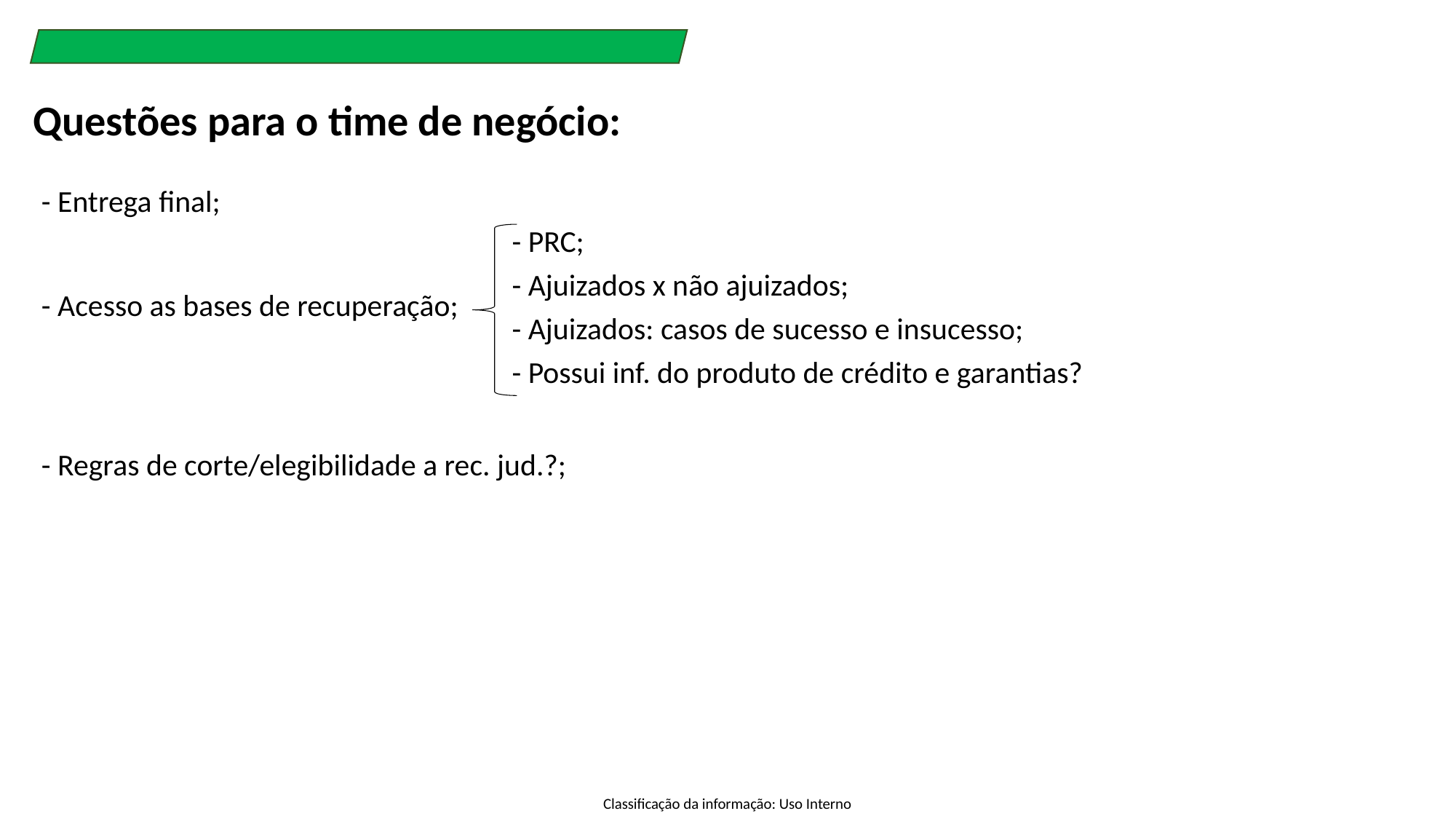

Questões para o time de negócio:
- Entrega final;
- PRC;

- Ajuizados x não ajuizados;
- Acesso as bases de recuperação;
- Ajuizados: casos de sucesso e insucesso;
- Possui inf. do produto de crédito e garantias?
- Regras de corte/elegibilidade a rec. jud.?;